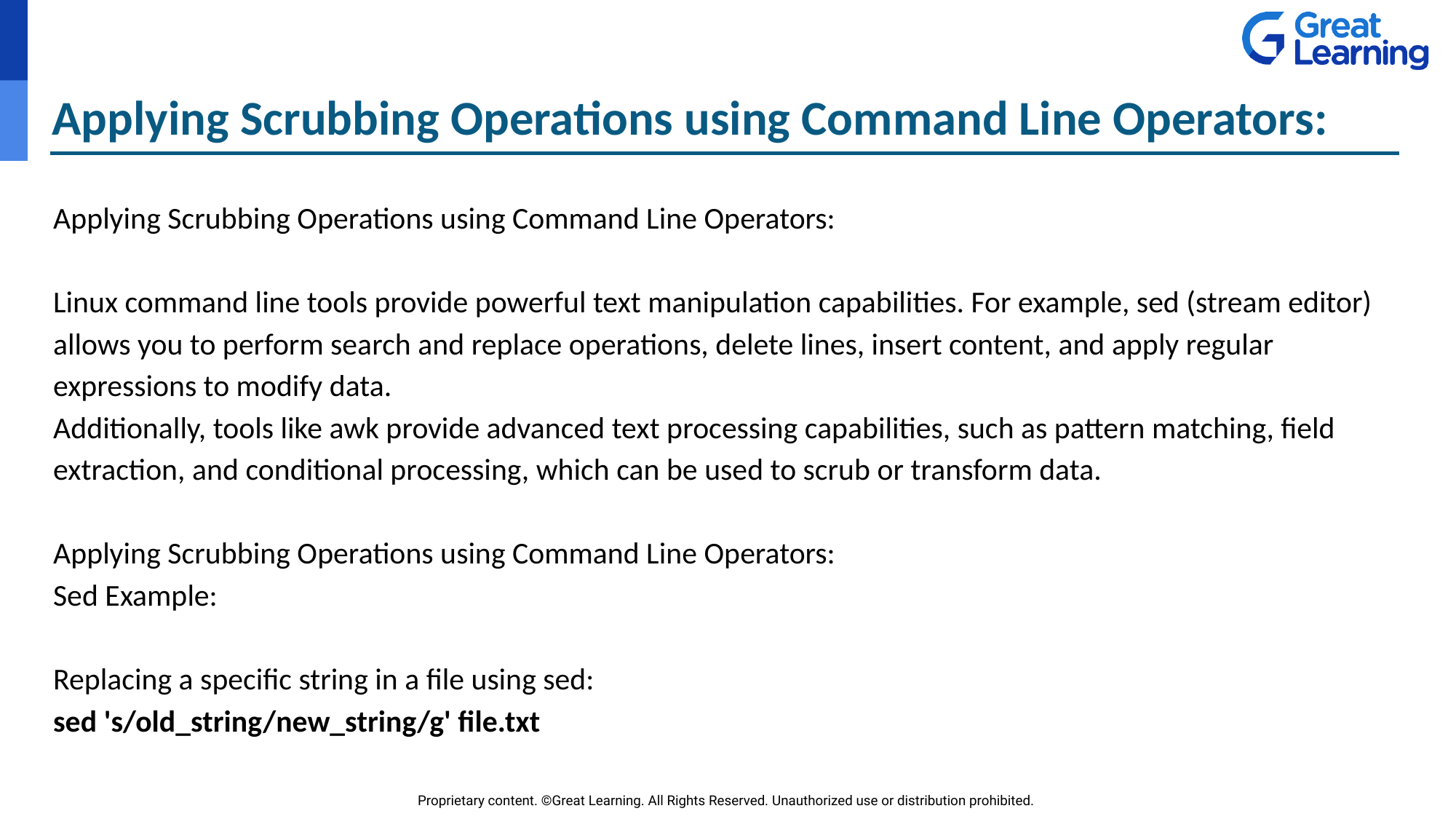

# Applying Scrubbing Operations using Command Line Operators:
Applying Scrubbing Operations using Command Line Operators:

Linux command line tools provide powerful text manipulation capabilities. For example, sed (stream editor) allows you to perform search and replace operations, delete lines, insert content, and apply regular expressions to modify data.
Additionally, tools like awk provide advanced text processing capabilities, such as pattern matching, field extraction, and conditional processing, which can be used to scrub or transform data.

Applying Scrubbing Operations using Command Line Operators:
Sed Example:

Replacing a specific string in a file using sed:
sed 's/old_string/new_string/g' file.txt